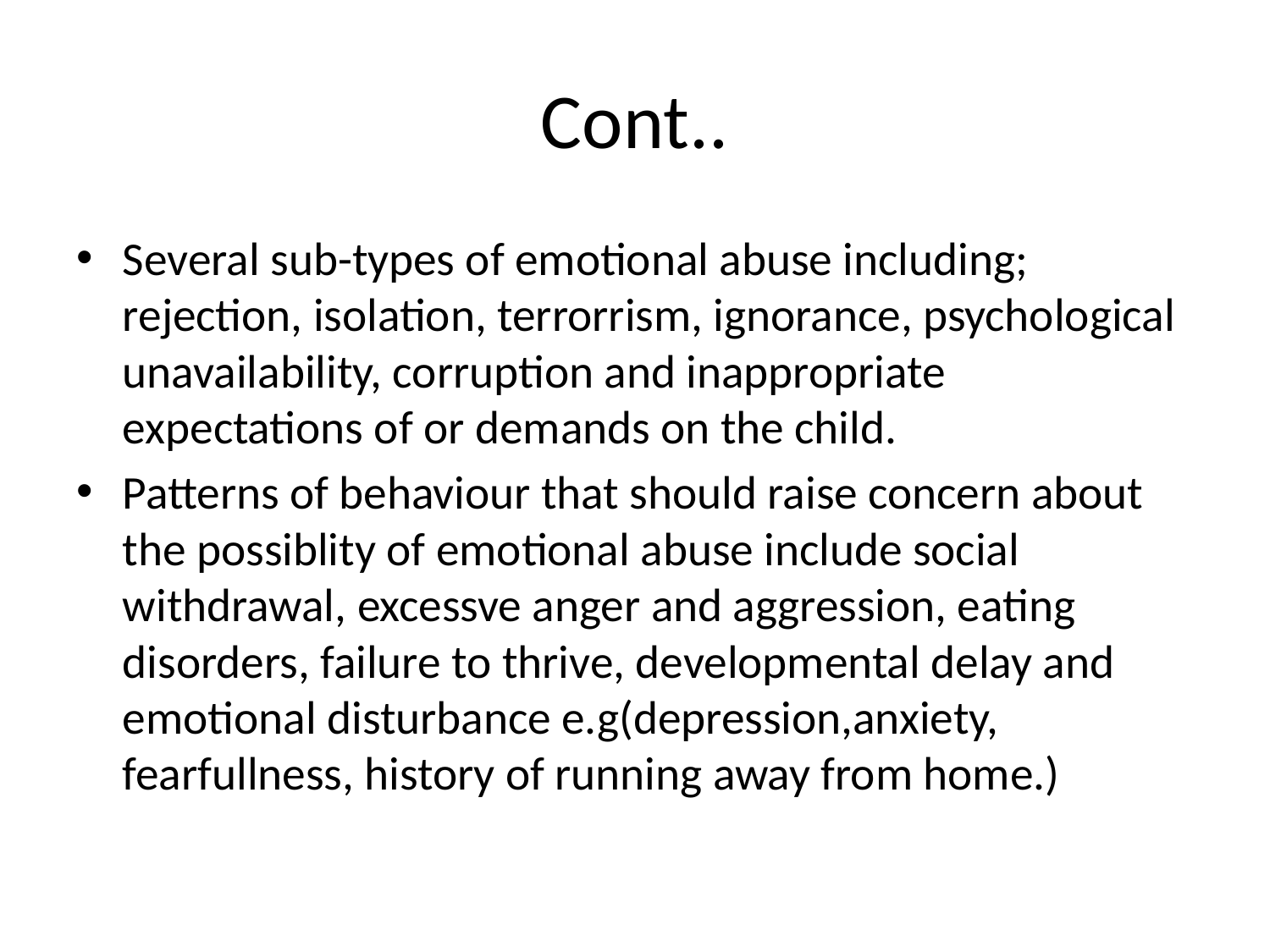

# Cont..
Several sub-types of emotional abuse including; rejection, isolation, terrorrism, ignorance, psychological unavailability, corruption and inappropriate expectations of or demands on the child.
Patterns of behaviour that should raise concern about  the possiblity of emotional abuse include social withdrawal, excessve anger and aggression, eating disorders, failure to thrive, developmental delay and emotional disturbance e.g(depression,anxiety, fearfullness, history of running away from home.)